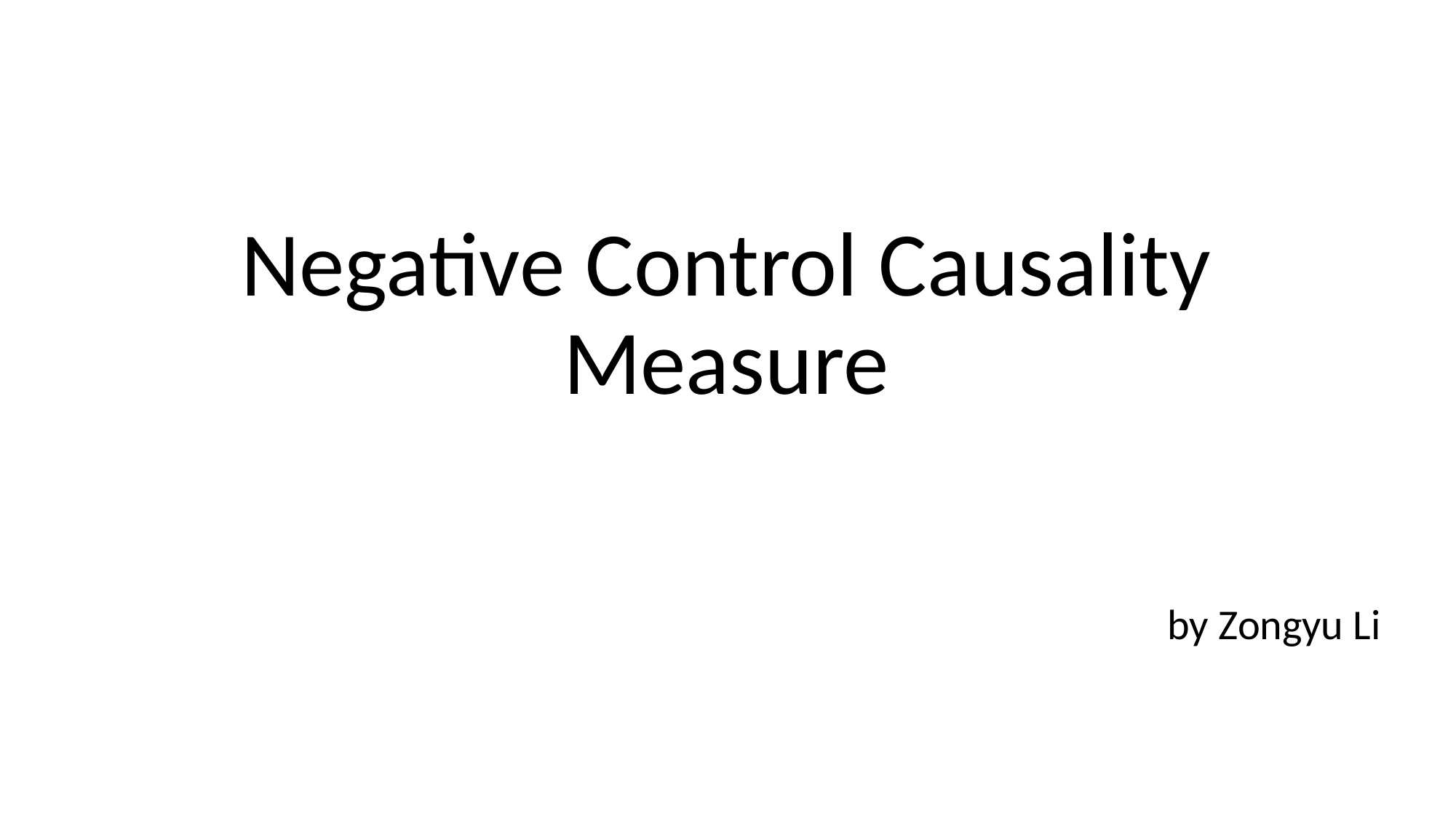

# Negative Control Causality Measure

by Zongyu Li